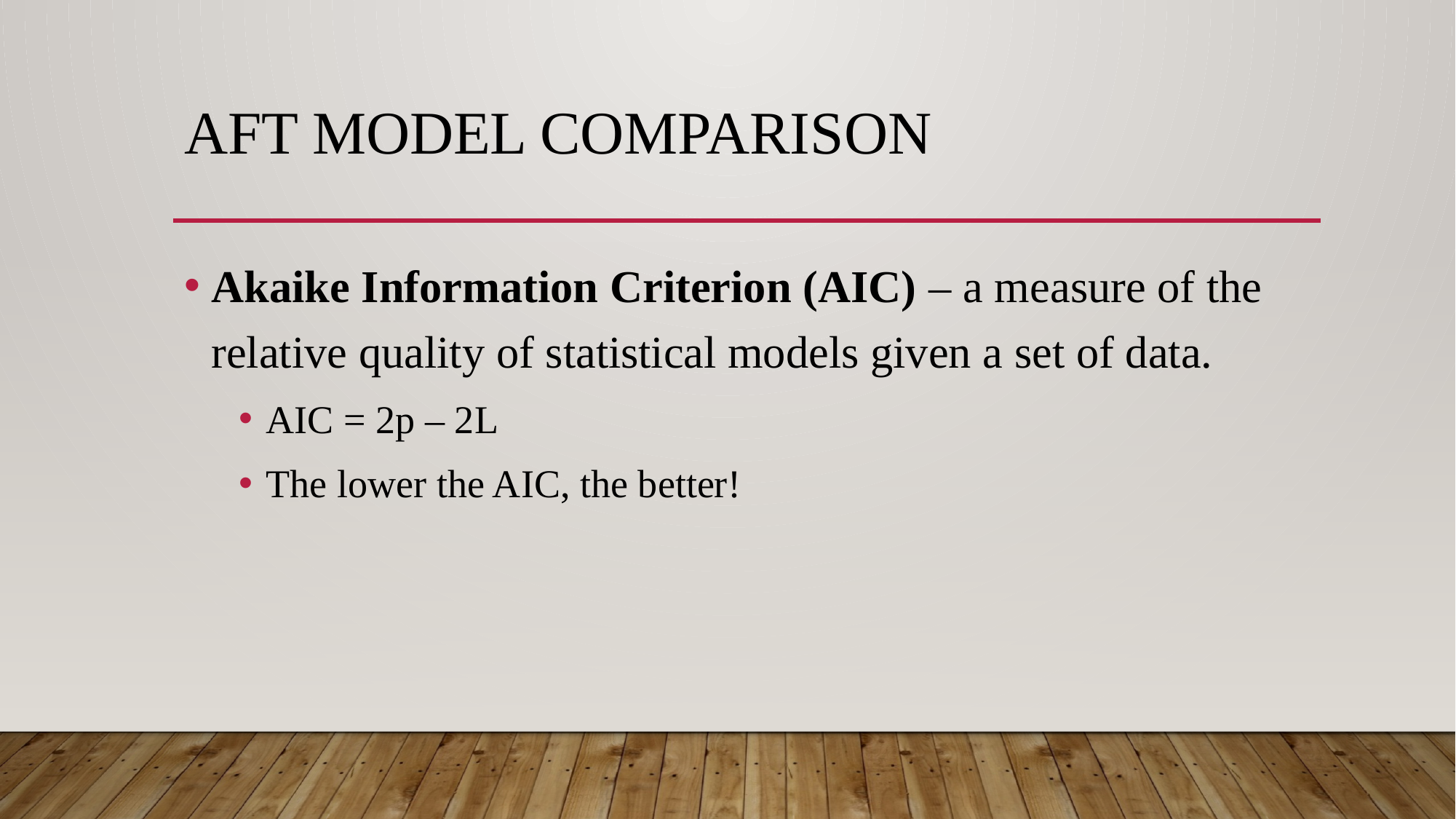

# AFT Model Comparison
Akaike Information Criterion (AIC) – a measure of the relative quality of statistical models given a set of data.
AIC = 2p – 2L
The lower the AIC, the better!